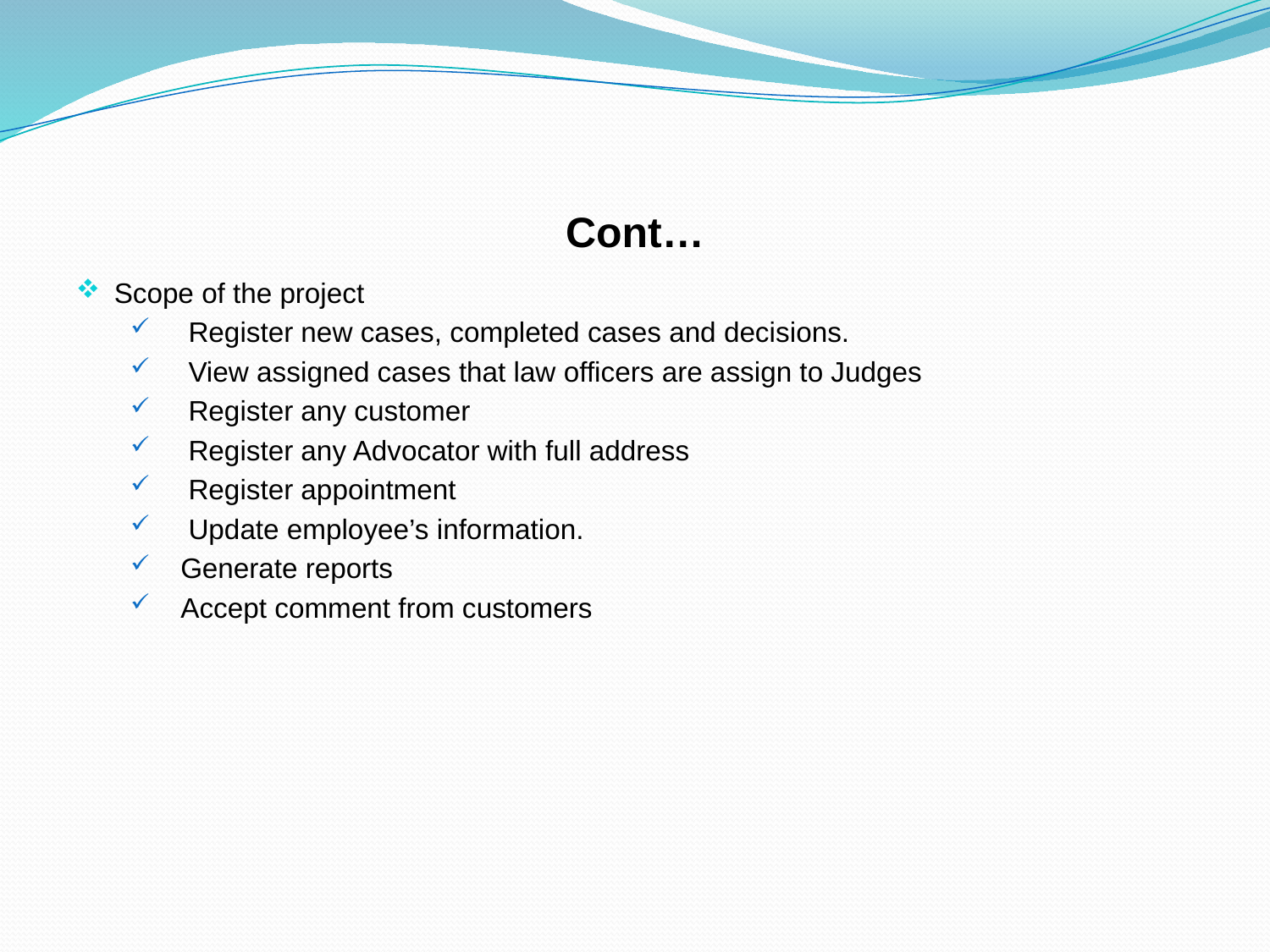

# Cont…
Scope of the project
   Register new cases, completed cases and decisions.
   View assigned cases that law officers are assign to Judges
   Register any customer
   Register any Advocator with full address
   Register appointment
   Update employee’s information.
  Generate reports
  Accept comment from customers